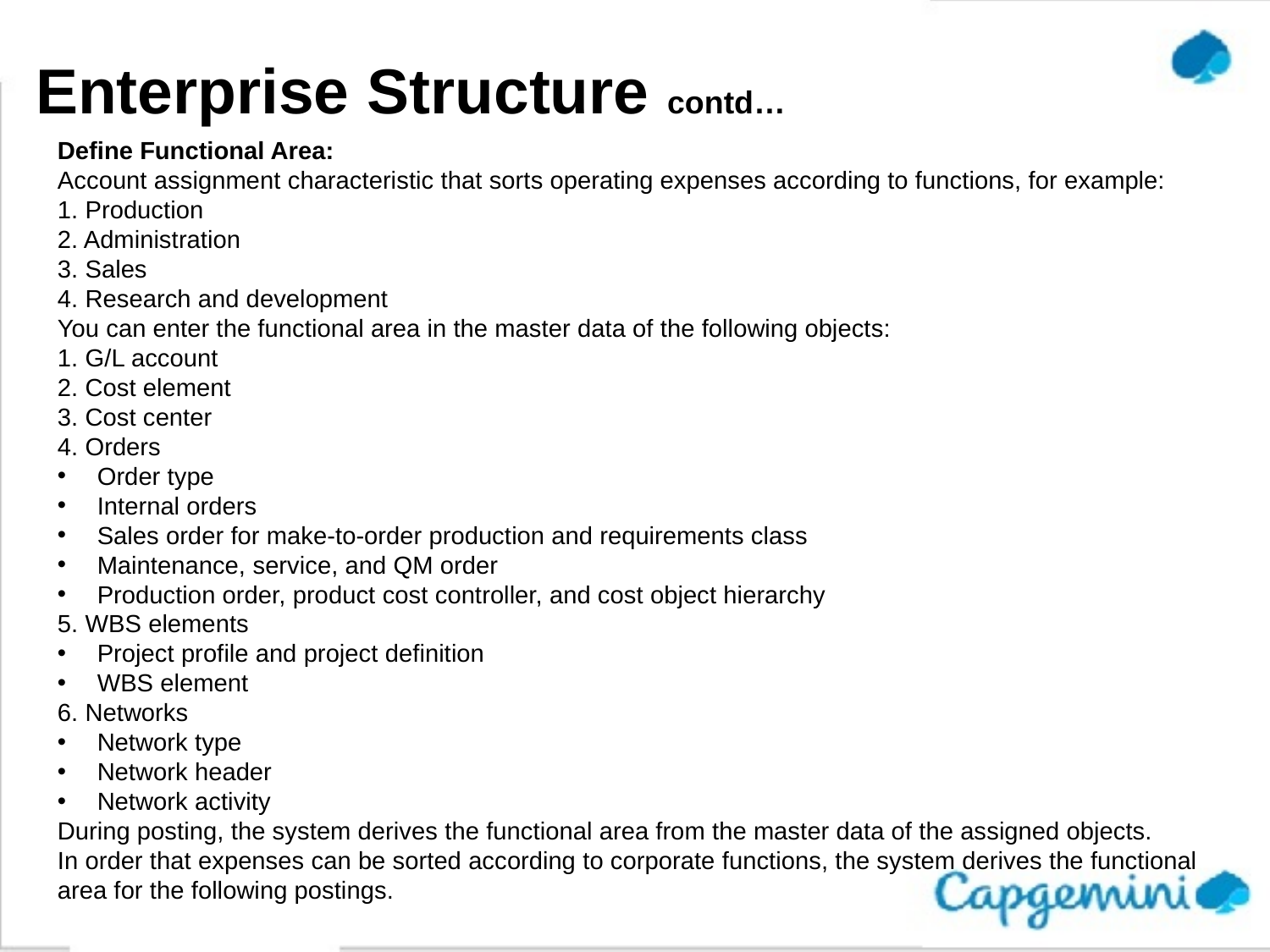

# Enterprise Structure contd…
Define Functional Area:
Account assignment characteristic that sorts operating expenses according to functions, for example:
1. Production
2. Administration
3. Sales
4. Research and development
You can enter the functional area in the master data of the following objects:
1. G/L account
2. Cost element
3. Cost center
4. Orders
Order type
Internal orders
Sales order for make-to-order production and requirements class
Maintenance, service, and QM order
Production order, product cost controller, and cost object hierarchy
5. WBS elements
Project profile and project definition
WBS element
6. Networks
Network type
Network header
Network activity
During posting, the system derives the functional area from the master data of the assigned objects.
In order that expenses can be sorted according to corporate functions, the system derives the functional
area for the following postings.